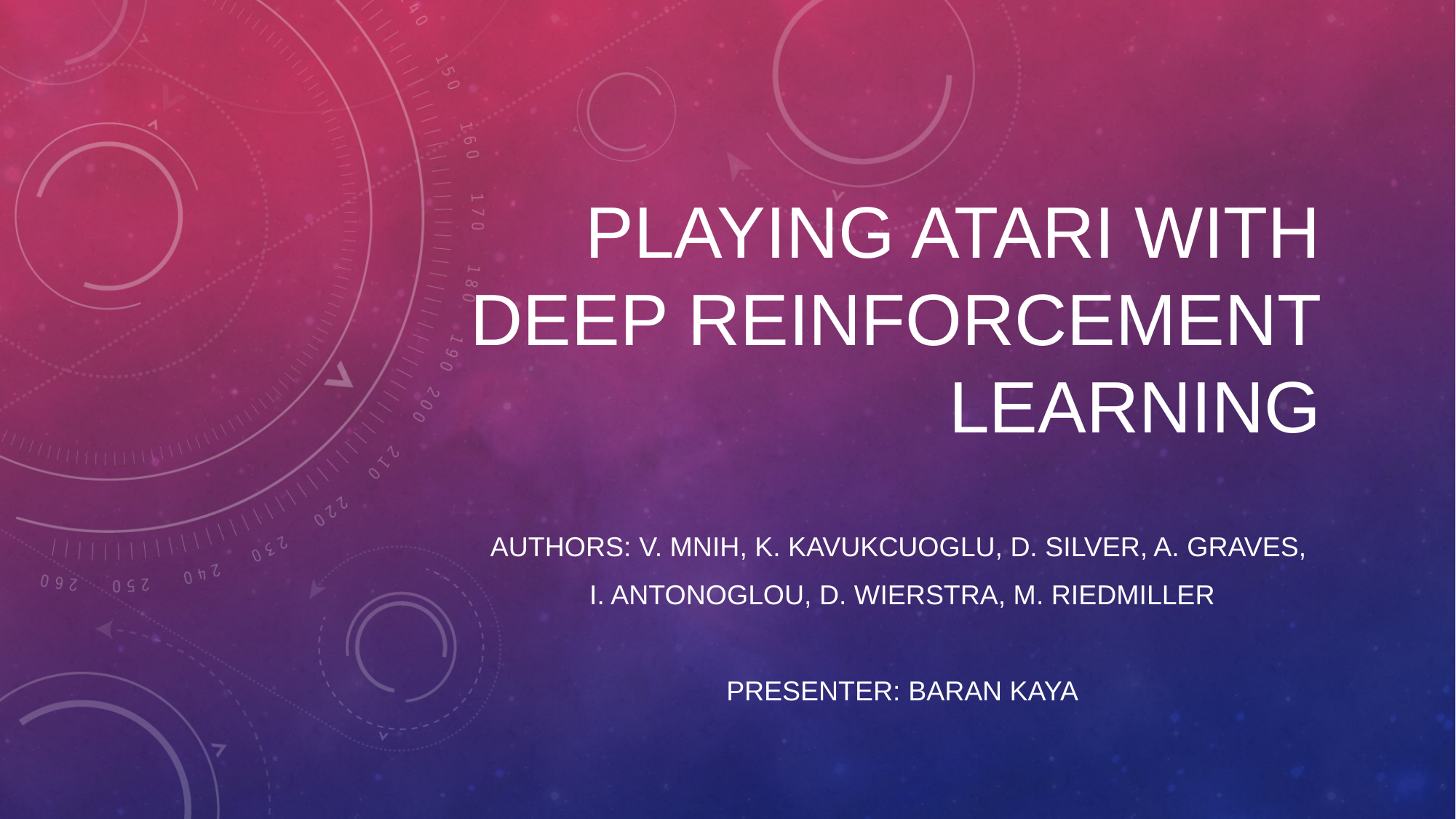

# Playing Atari with Deep Reinforcement Learning
AUTHORS: V. Mnih, K. Kavukcuoglu, D. Silver, A. Graves,
I. Antonoglou, D. Wierstra, M. Riedmiller

Presenter: Baran kaya